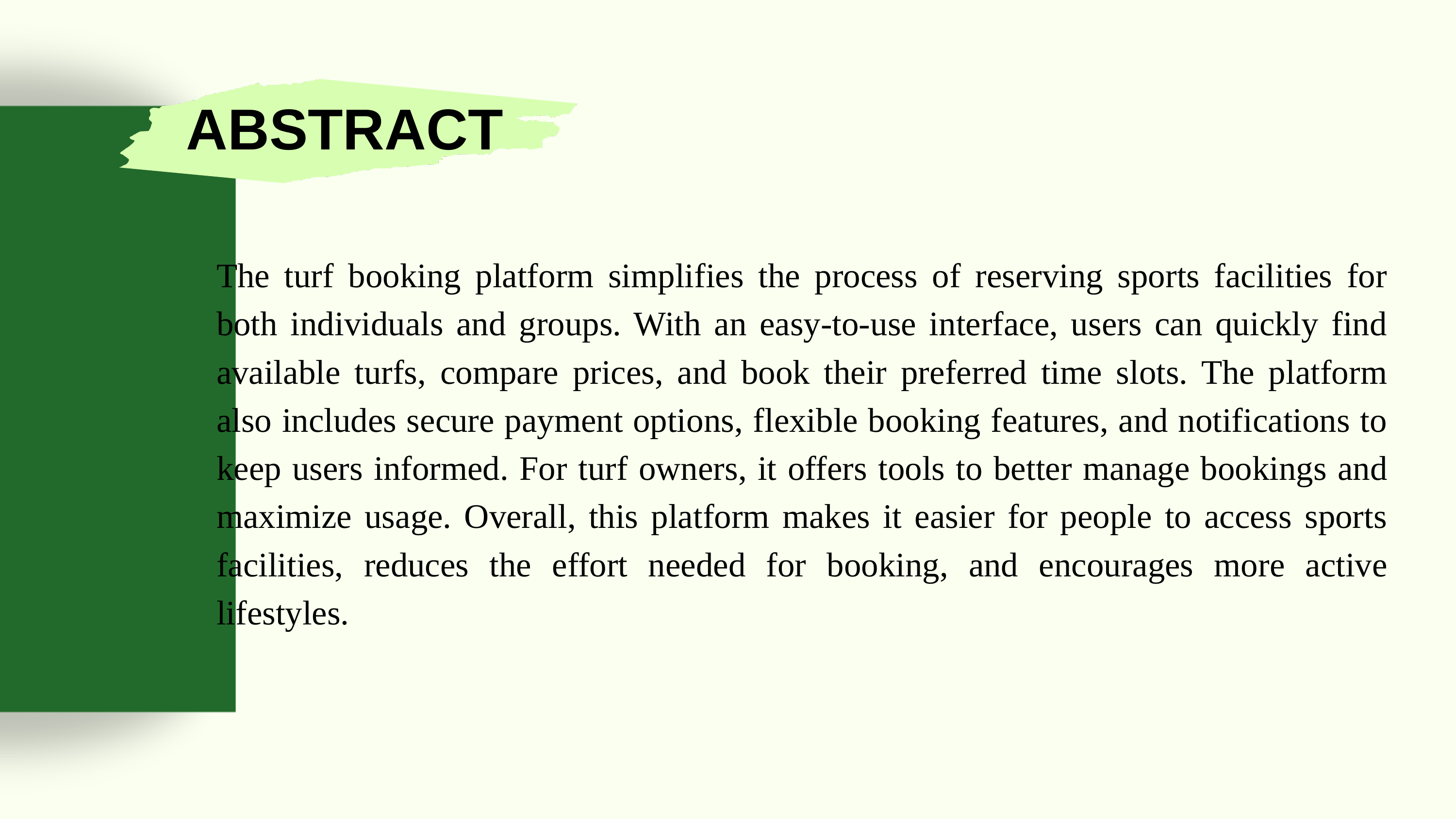

ABSTRACT

The turf booking platform simplifies the process of reserving sports facilities for both individuals and groups. With an easy-to-use interface, users can quickly find available turfs, compare prices, and book their preferred time slots. The platform also includes secure payment options, flexible booking features, and notifications to keep users informed. For turf owners, it offers tools to better manage bookings and maximize usage. Overall, this platform makes it easier for people to access sports facilities, reduces the effort needed for booking, and encourages more active lifestyles.